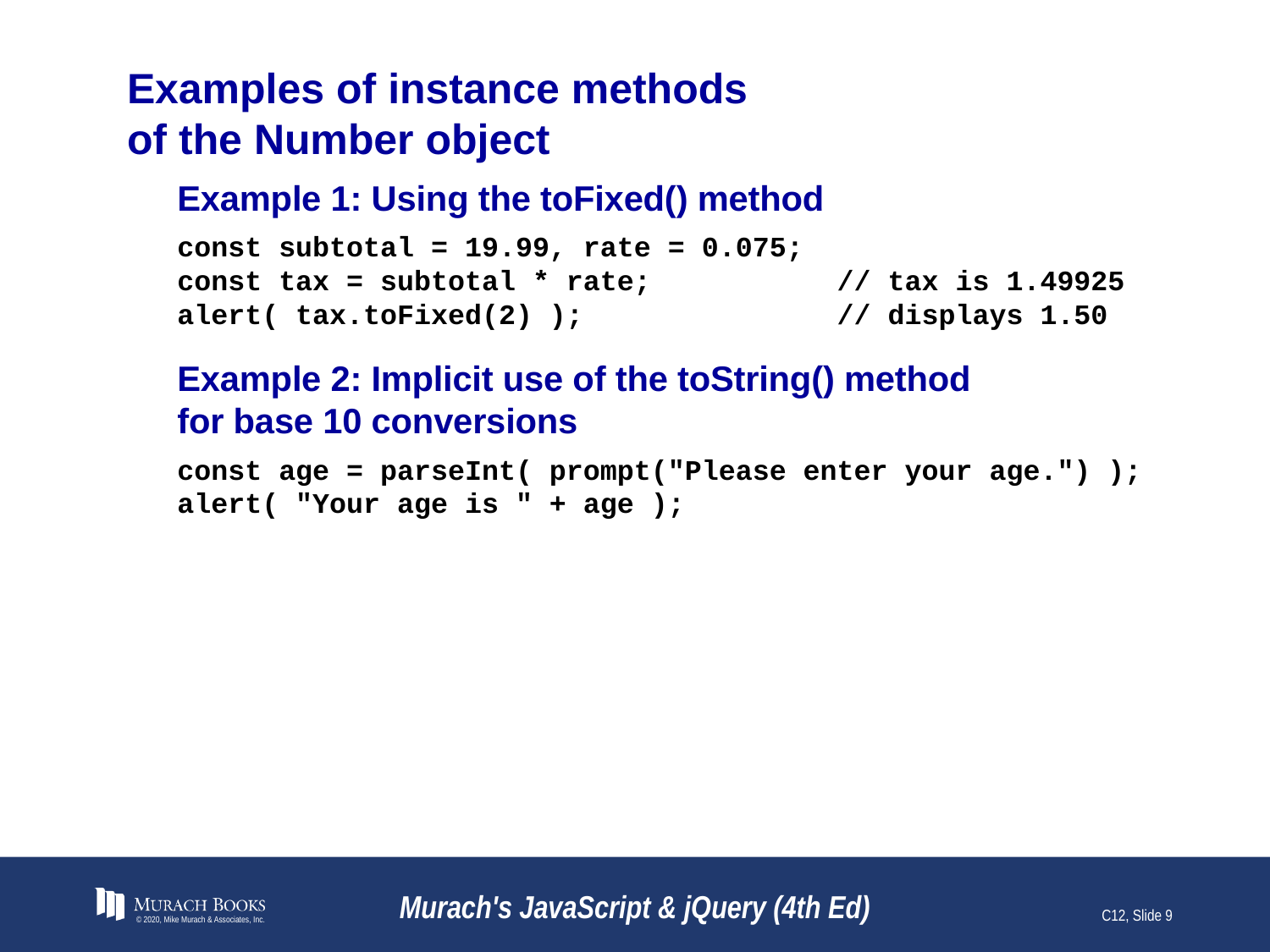

# Examples of instance methods of the Number object
Example 1: Using the toFixed() method
const subtotal = 19.99, rate = 0.075;
const tax = subtotal * rate;           // tax is 1.49925
alert( tax.toFixed(2) );               // displays 1.50
Example 2: Implicit use of the toString() method
for base 10 conversions
const age = parseInt( prompt("Please enter your age.") );
alert( "Your age is " + age );

© 2020, Mike Murach & Associates, Inc.
Murach's JavaScript & jQuery (4th Ed)

C12, Slide 9